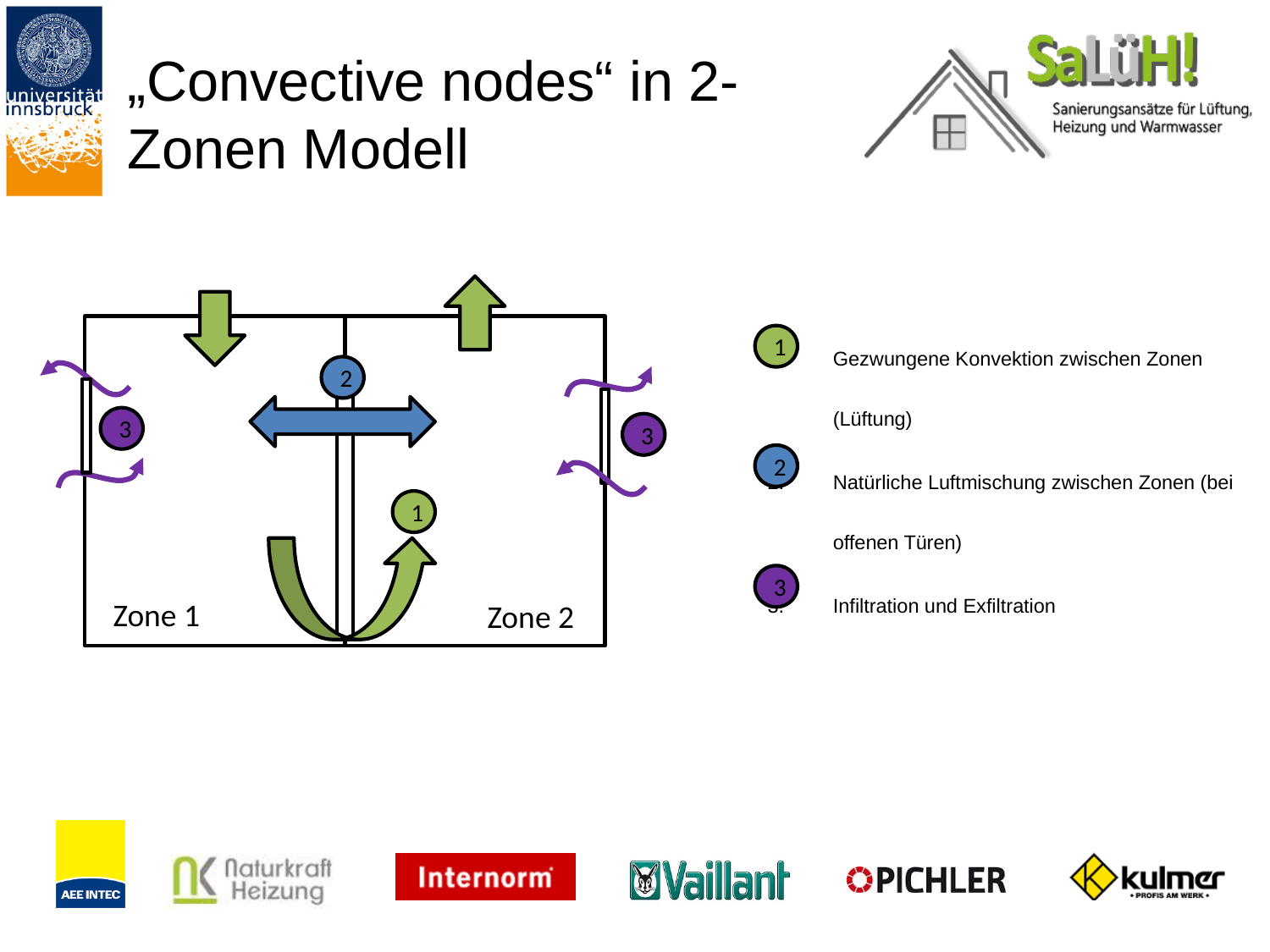

# „Convective nodes“ in 2-Zonen Modell

Gezwungene Konvektion zwischen Zonen (Lüftung)
Natürliche Luftmischung zwischen Zonen (bei offenen Türen)
Infiltration und Exfiltration

1
2

3
3
2

1

3
Zone 1
Zone 2